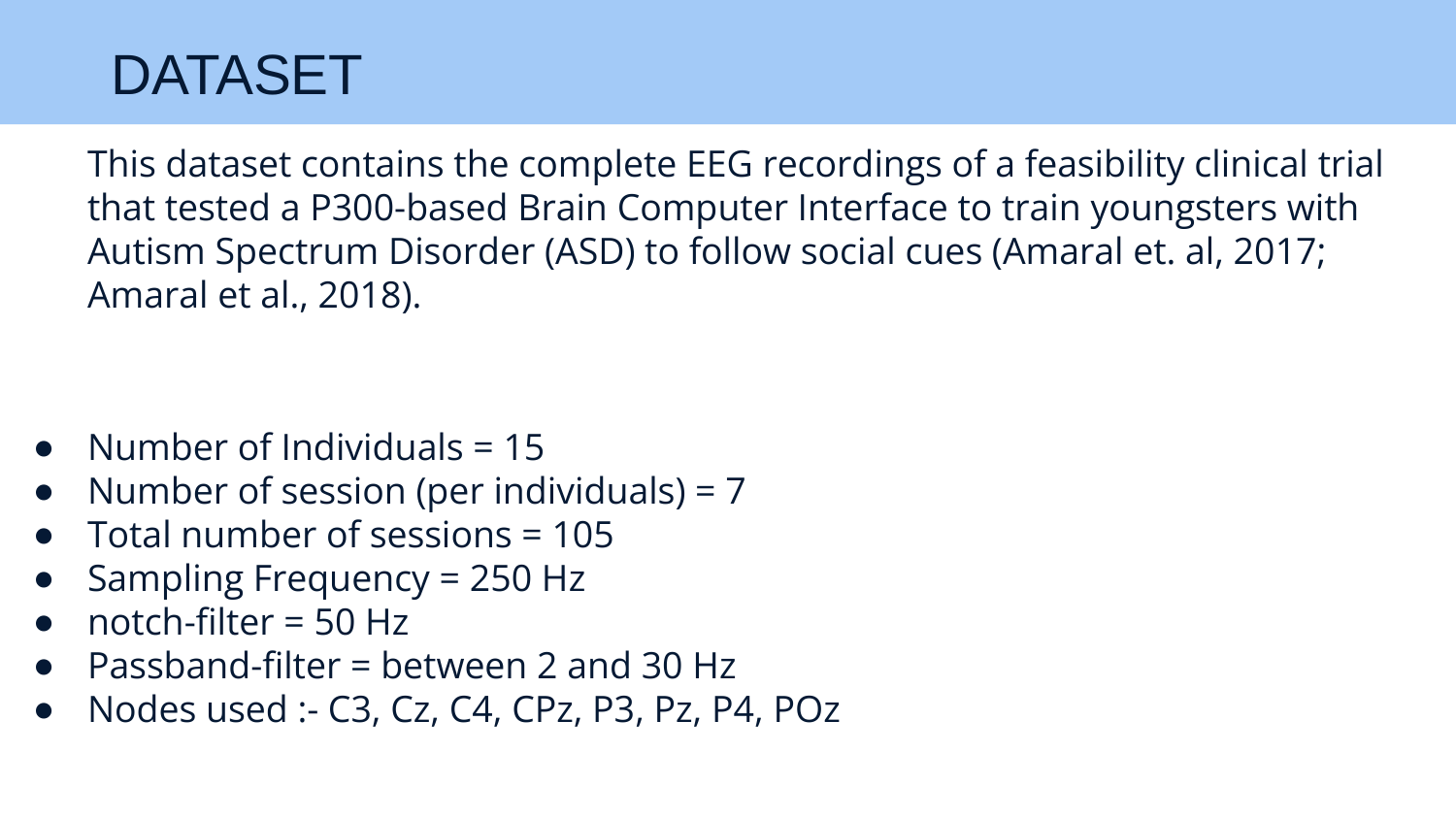

# DATASET
This dataset contains the complete EEG recordings of a feasibility clinical trial that tested a P300-based Brain Computer Interface to train youngsters with Autism Spectrum Disorder (ASD) to follow social cues (Amaral et. al, 2017; Amaral et al., 2018).

Number of Individuals = 15
Number of session (per individuals) = 7
Total number of sessions = 105
Sampling Frequency = 250 Hz
notch-filter = 50 Hz
Passband-filter = between 2 and 30 Hz
Nodes used :- C3, Cz, C4, CPz, P3, Pz, P4, POz